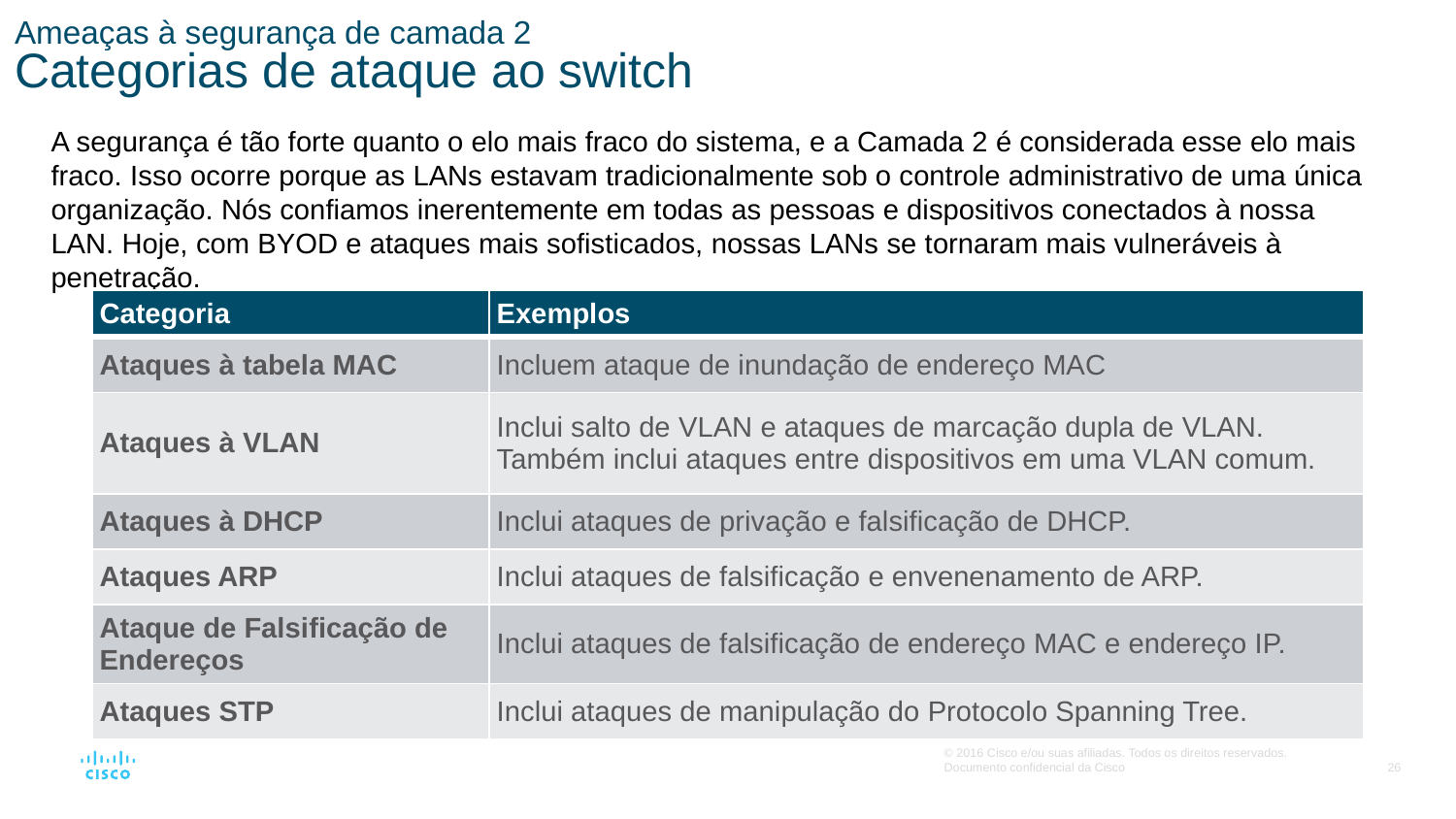

# Ameaças à segurança de camada 2 Categorias de ataque ao switch
A segurança é tão forte quanto o elo mais fraco do sistema, e a Camada 2 é considerada esse elo mais fraco. Isso ocorre porque as LANs estavam tradicionalmente sob o controle administrativo de uma única organização. Nós confiamos inerentemente em todas as pessoas e dispositivos conectados à nossa LAN. Hoje, com BYOD e ataques mais sofisticados, nossas LANs se tornaram mais vulneráveis à penetração.
| Categoria | Exemplos |
| --- | --- |
| Ataques à tabela MAC | Incluem ataque de inundação de endereço MAC |
| Ataques à VLAN | Inclui salto de VLAN e ataques de marcação dupla de VLAN. Também inclui ataques entre dispositivos em uma VLAN comum. |
| Ataques à DHCP | Inclui ataques de privação e falsificação de DHCP. |
| Ataques ARP | Inclui ataques de falsificação e envenenamento de ARP. |
| Ataque de Falsificação de Endereços | Inclui ataques de falsificação de endereço MAC e endereço IP. |
| Ataques STP | Inclui ataques de manipulação do Protocolo Spanning Tree. |